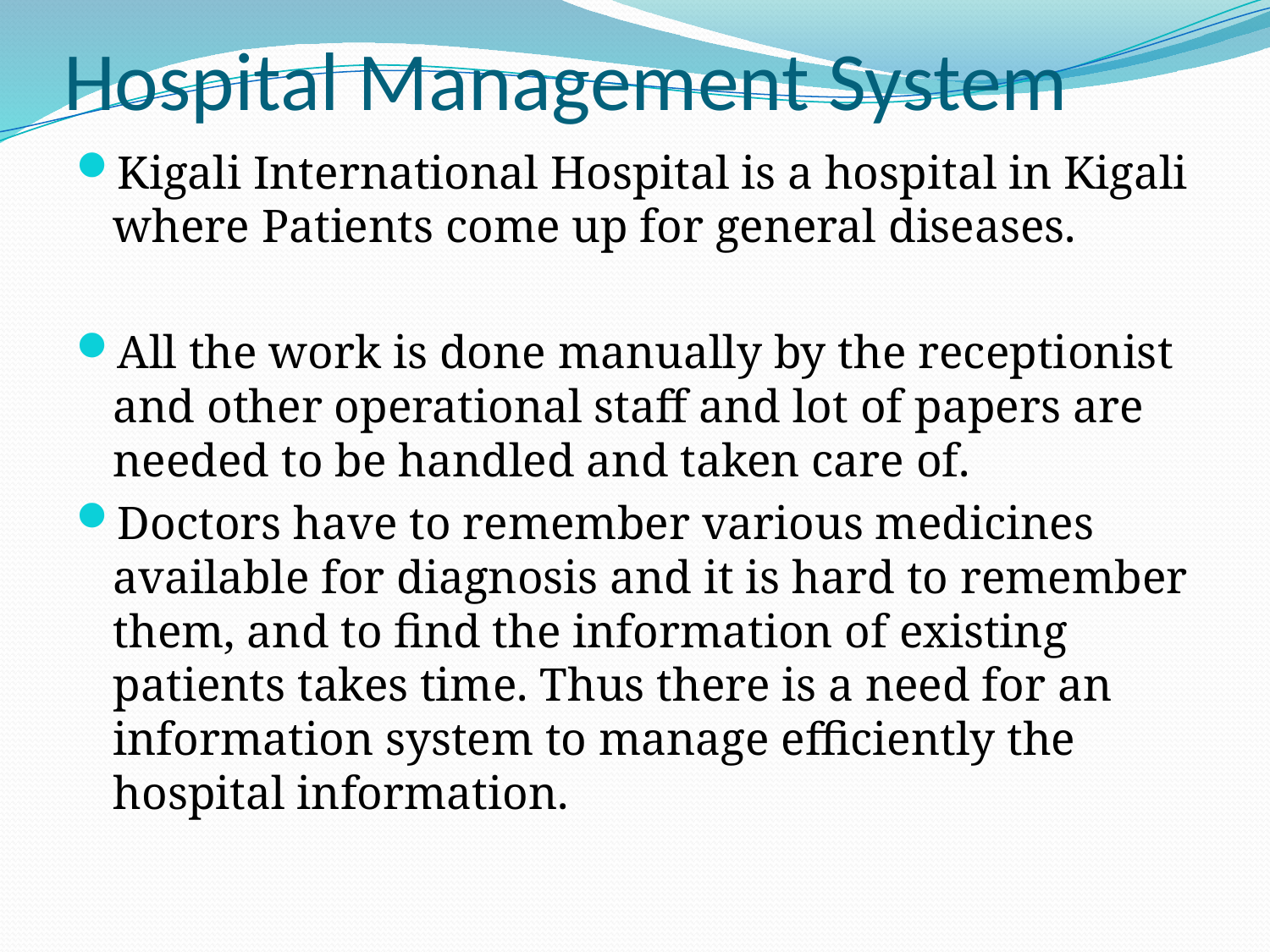

# Hospital Management System
Kigali International Hospital is a hospital in Kigali where Patients come up for general diseases.

All the work is done manually by the receptionist and other operational staff and lot of papers are needed to be handled and taken care of.
Doctors have to remember various medicines available for diagnosis and it is hard to remember them, and to find the information of existing patients takes time. Thus there is a need for an information system to manage efficiently the hospital information.